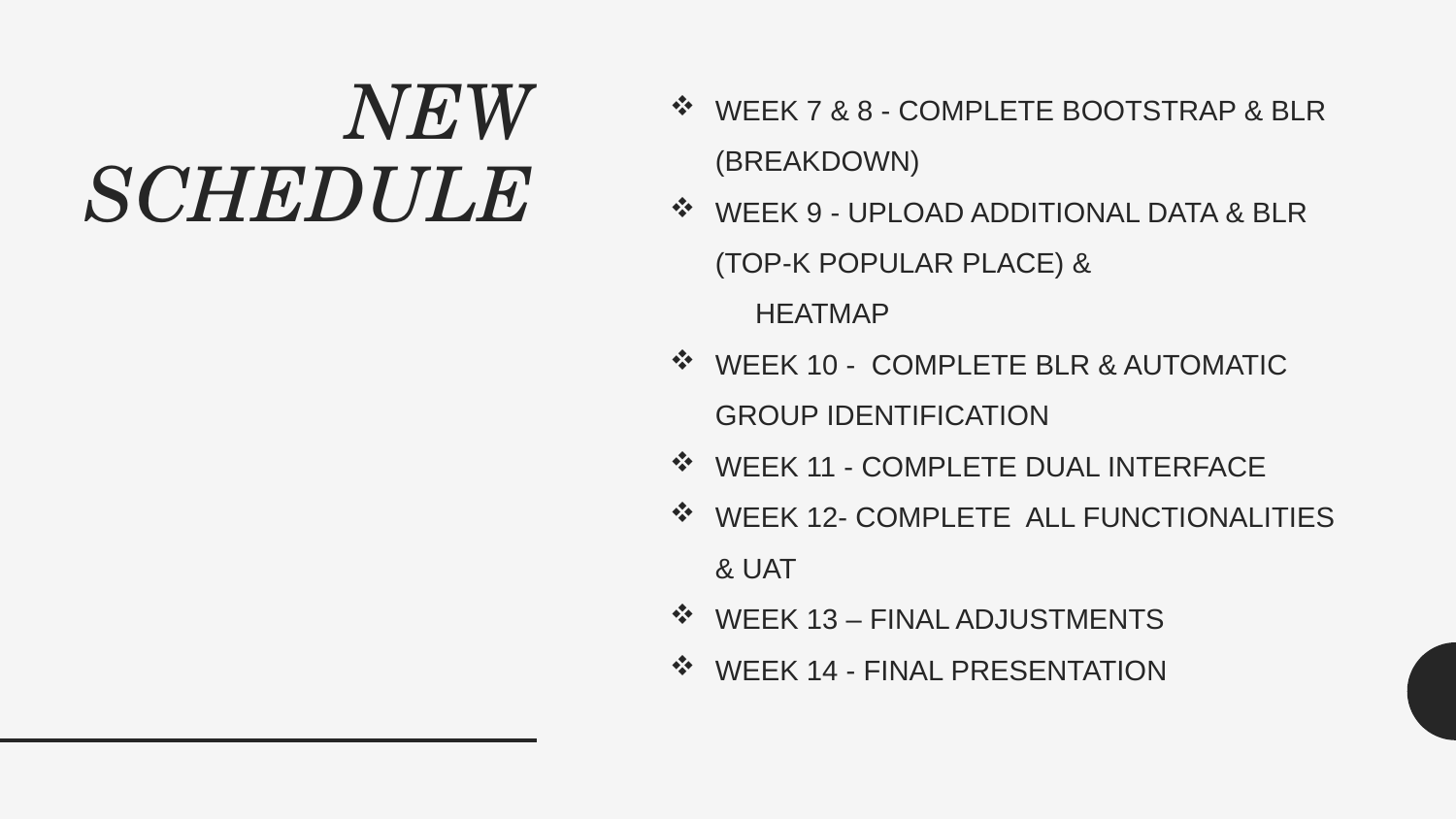

# NEW SCHEDULE
WEEK 7 & 8 - COMPLETE BOOTSTRAP & BLR (BREAKDOWN)
WEEK 9 - UPLOAD ADDITIONAL DATA & BLR (TOP-K POPULAR PLACE) & 		            HEATMAP
WEEK 10 -  COMPLETE BLR & AUTOMATIC GROUP IDENTIFICATION
WEEK 11 - COMPLETE DUAL INTERFACE
WEEK 12- COMPLETE  ALL FUNCTIONALITIES & UAT
WEEK 13 – FINAL ADJUSTMENTS
WEEK 14 - FINAL PRESENTATION